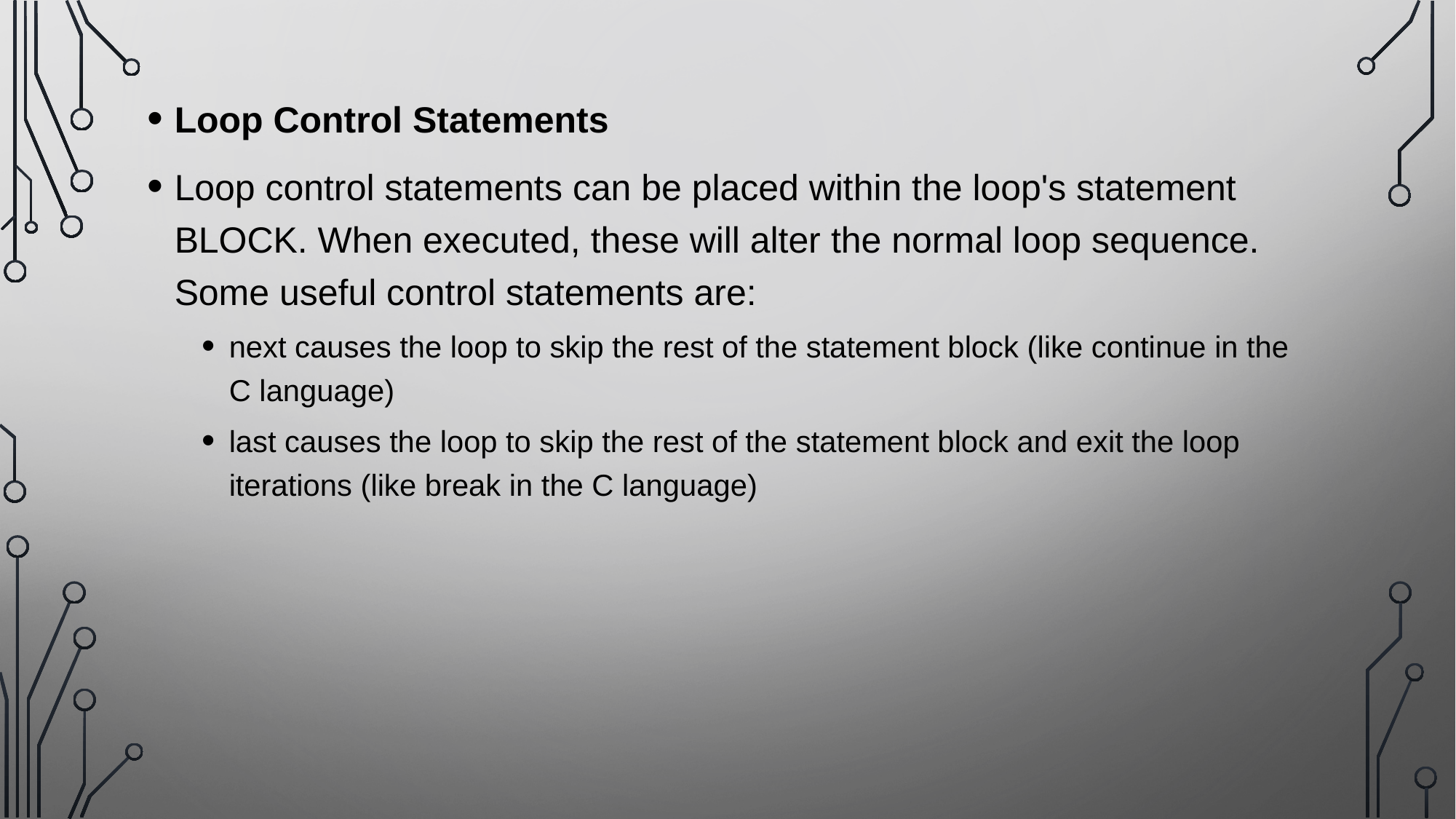

Loop Control Statements
Loop control statements can be placed within the loop's statement BLOCK. When executed, these will alter the normal loop sequence. Some useful control statements are:
next causes the loop to skip the rest of the statement block (like continue in the C language)
last causes the loop to skip the rest of the statement block and exit the loop iterations (like break in the C language)